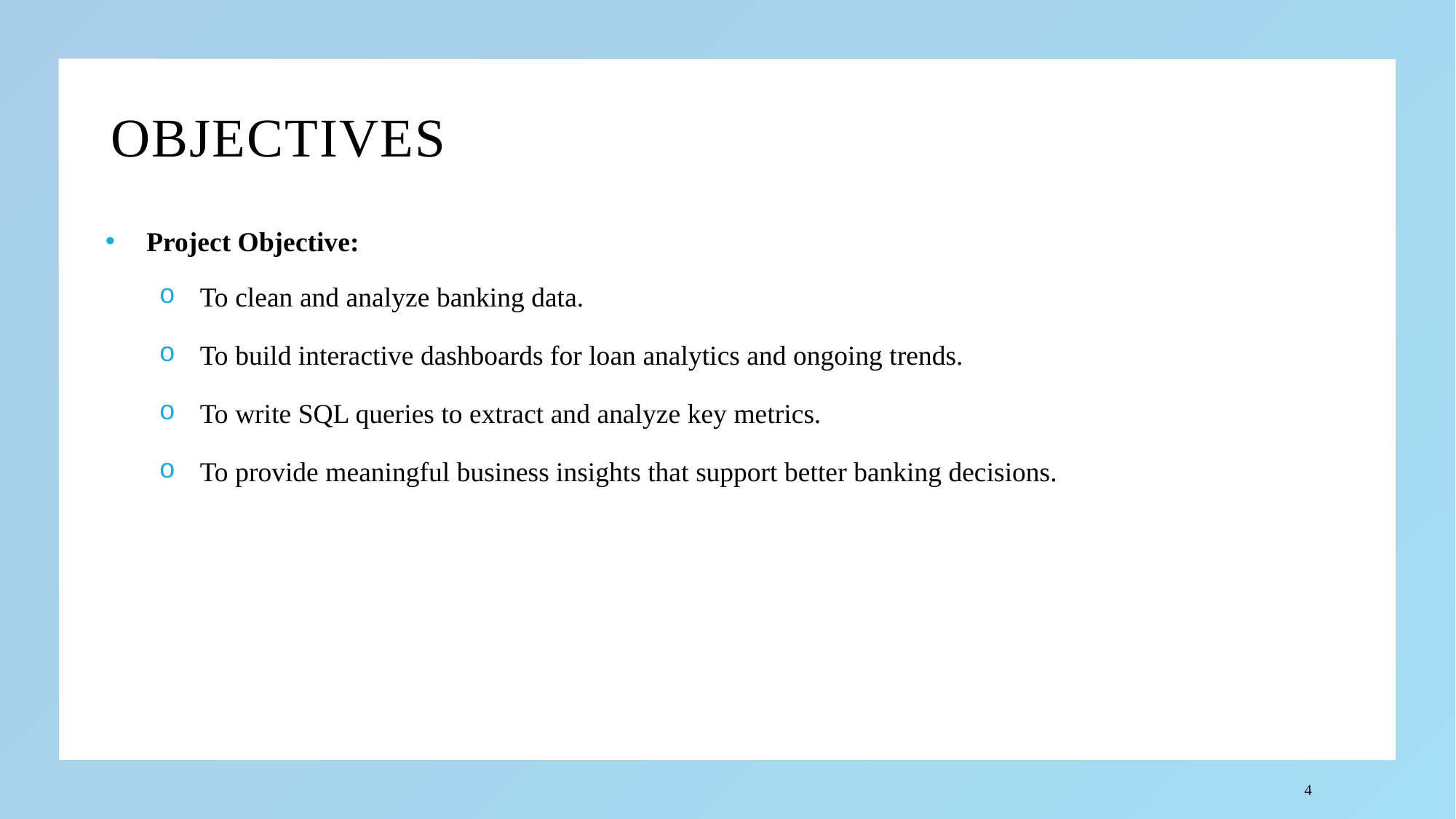

# Objectives
Project Objective:
To clean and analyze banking data.
To build interactive dashboards for loan analytics and ongoing trends.
To write SQL queries to extract and analyze key metrics.
To provide meaningful business insights that support better banking decisions.

4